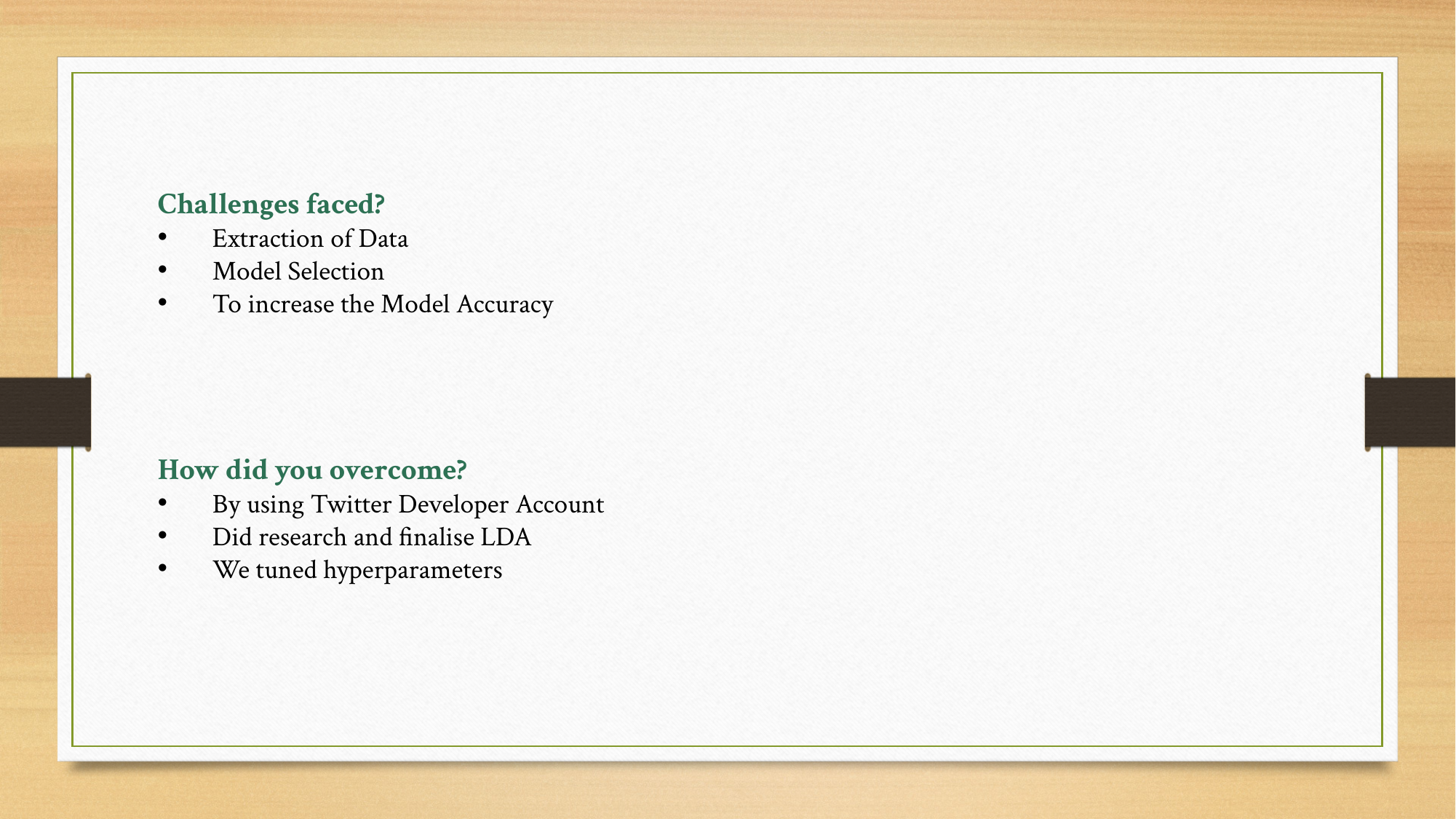

Challenges faced?
Extraction of Data
Model Selection
To increase the Model Accuracy

How did you overcome?
By using Twitter Developer Account
Did research and finalise LDA
We tuned hyperparameters